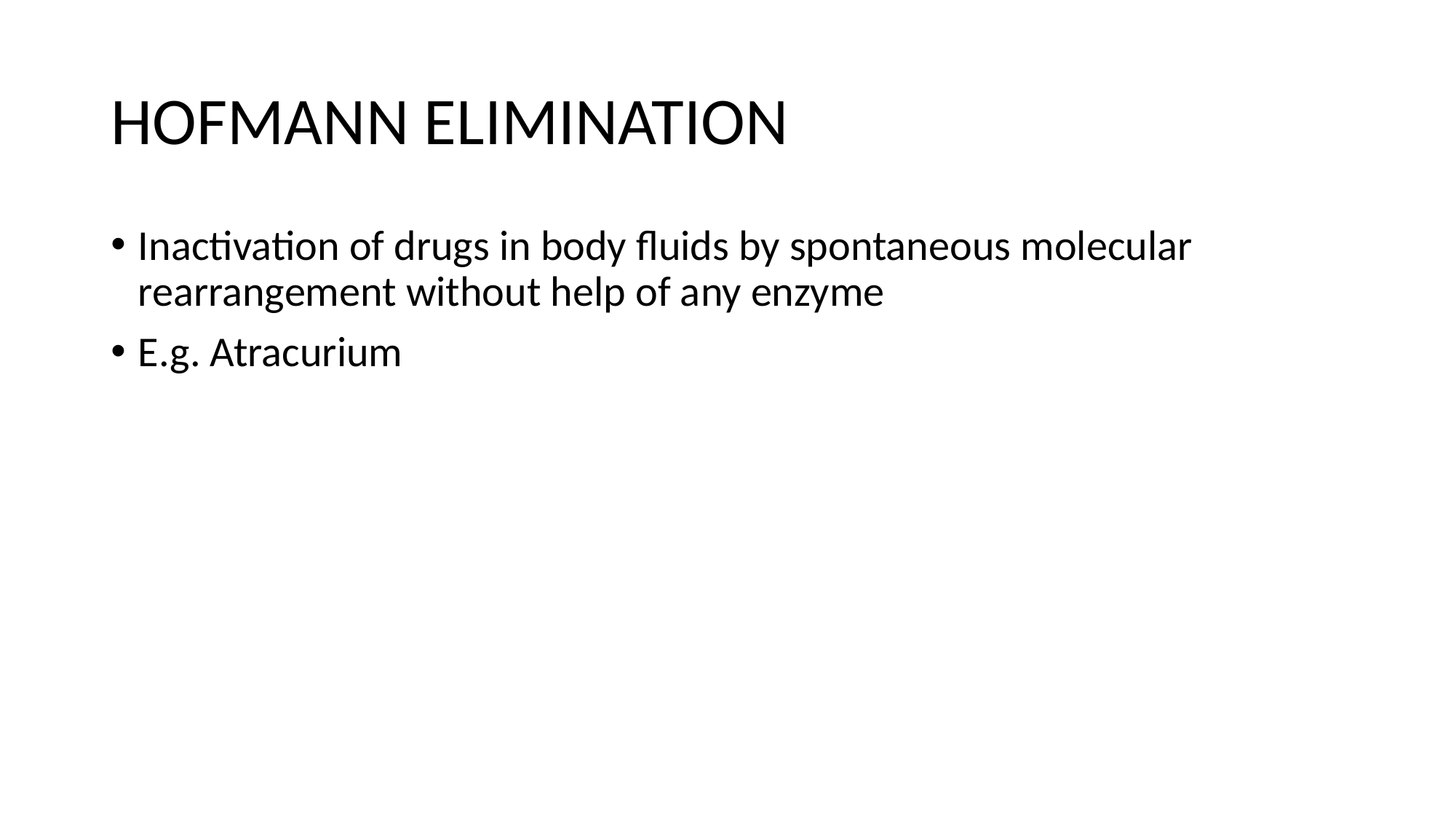

# HOFMANN ELIMINATION
Inactivation of drugs in body fluids by spontaneous molecular rearrangement without help of any enzyme
E.g. Atracurium